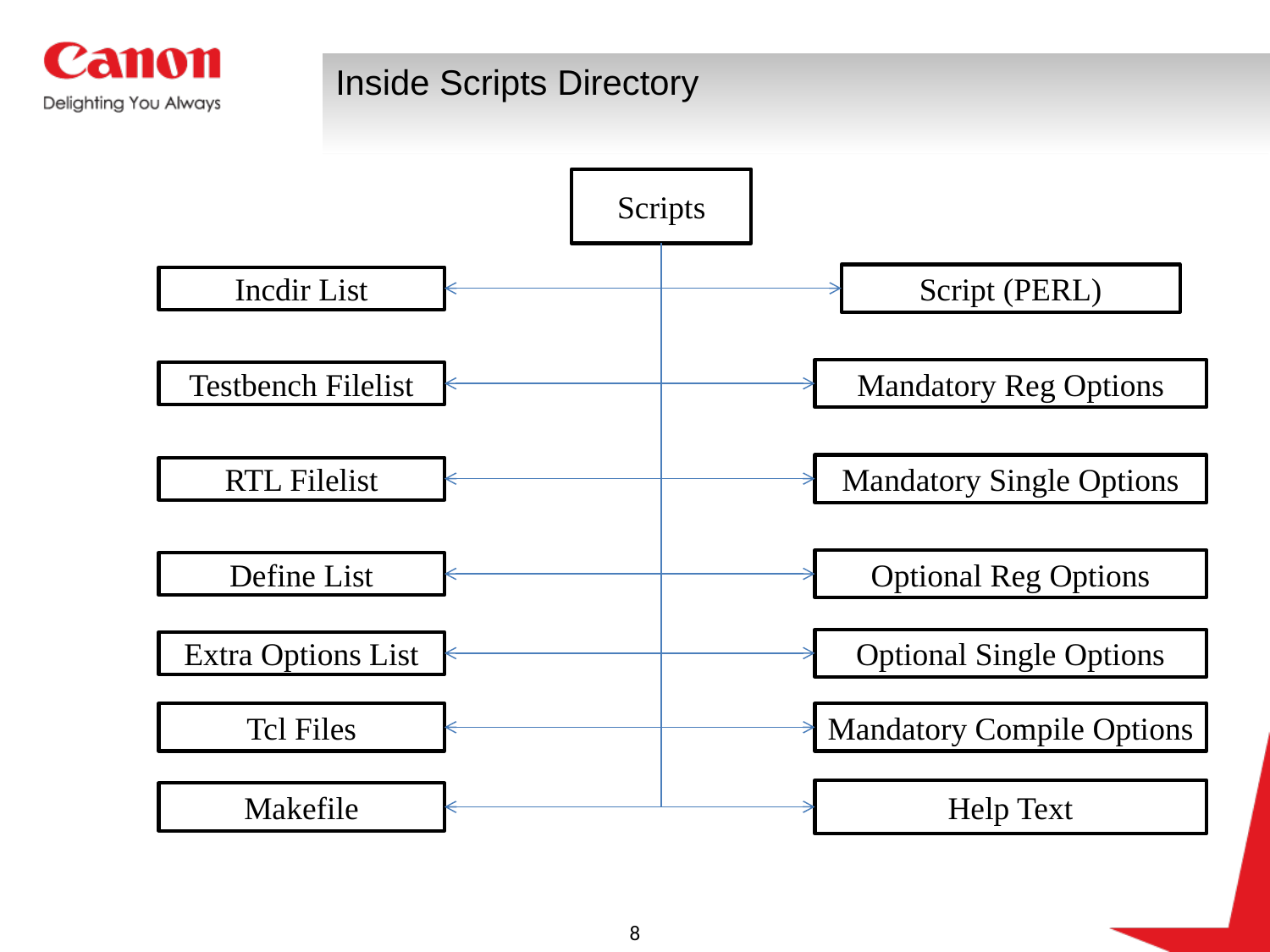

# Inside Scripts Directory
Scripts
Script (PERL)
Incdir List
Mandatory Reg Options
Testbench Filelist
Mandatory Single Options
RTL Filelist
Optional Reg Options
Define List
Optional Single Options
Extra Options List
Tcl Files
Mandatory Compile Options
Help Text
Makefile